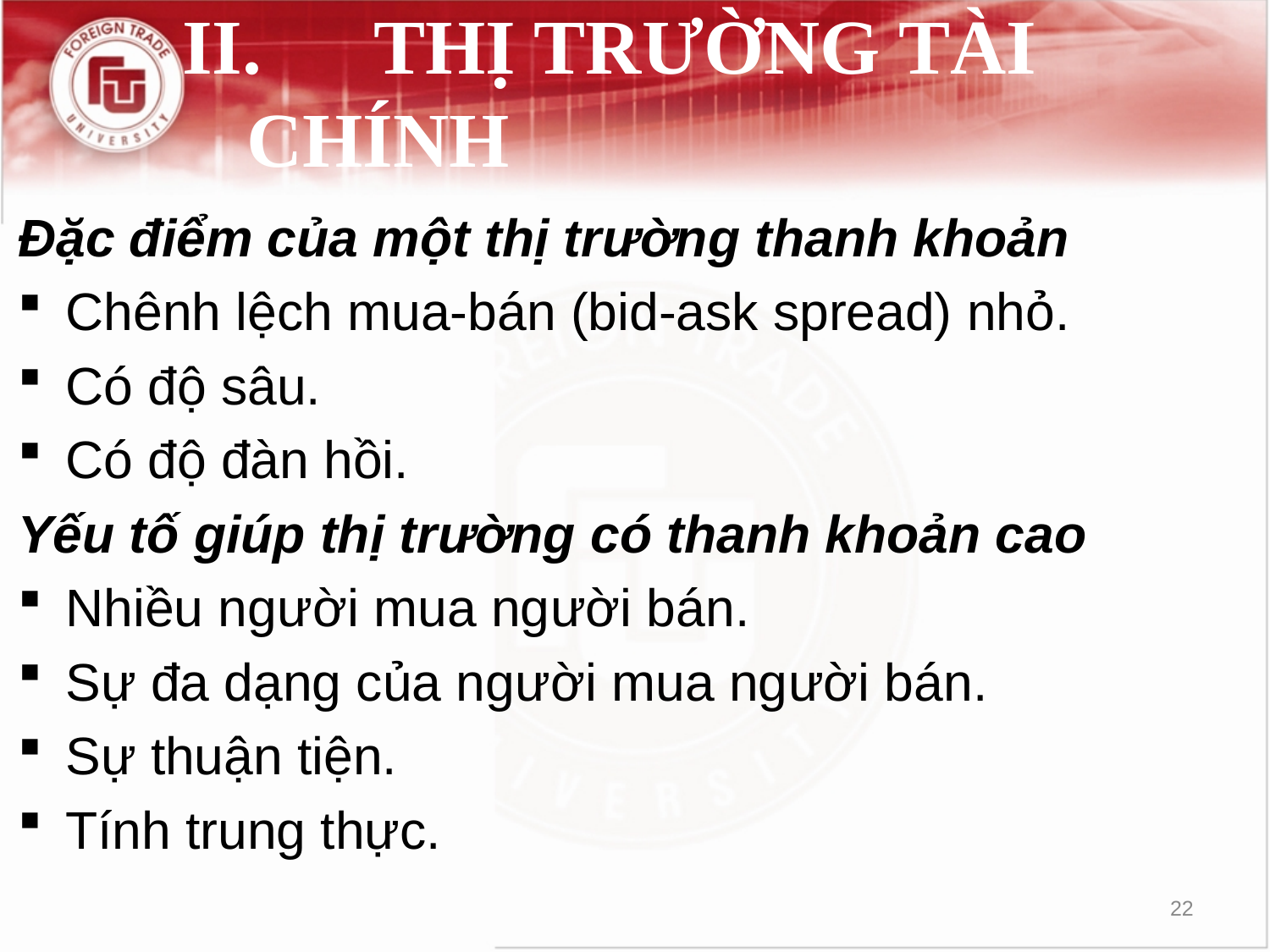

# II.	THỊ TRƯỜNG TÀI CHÍNH
Đặc điểm của một thị trường thanh khoản
Chênh lệch mua-bán (bid-ask spread) nhỏ.
Có độ sâu.
Có độ đàn hồi.
Yếu tố giúp thị trường có thanh khoản cao
Nhiều người mua người bán.
Sự đa dạng của người mua người bán.
Sự thuận tiện.
Tính trung thực.

22